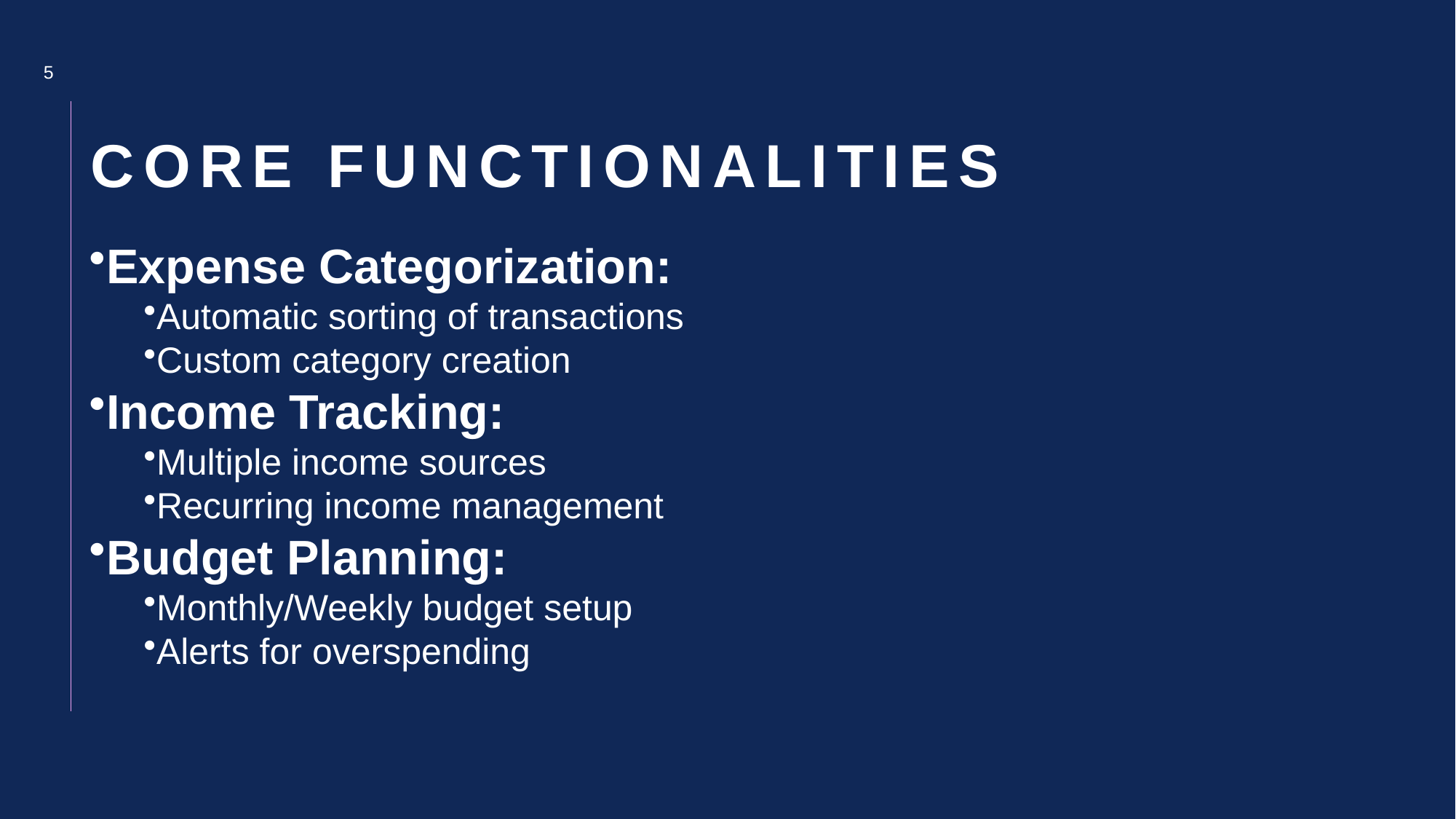

5
# Core Functionalities
Expense Categorization:
Automatic sorting of transactions
Custom category creation
Income Tracking:
Multiple income sources
Recurring income management
Budget Planning:
Monthly/Weekly budget setup
Alerts for overspending